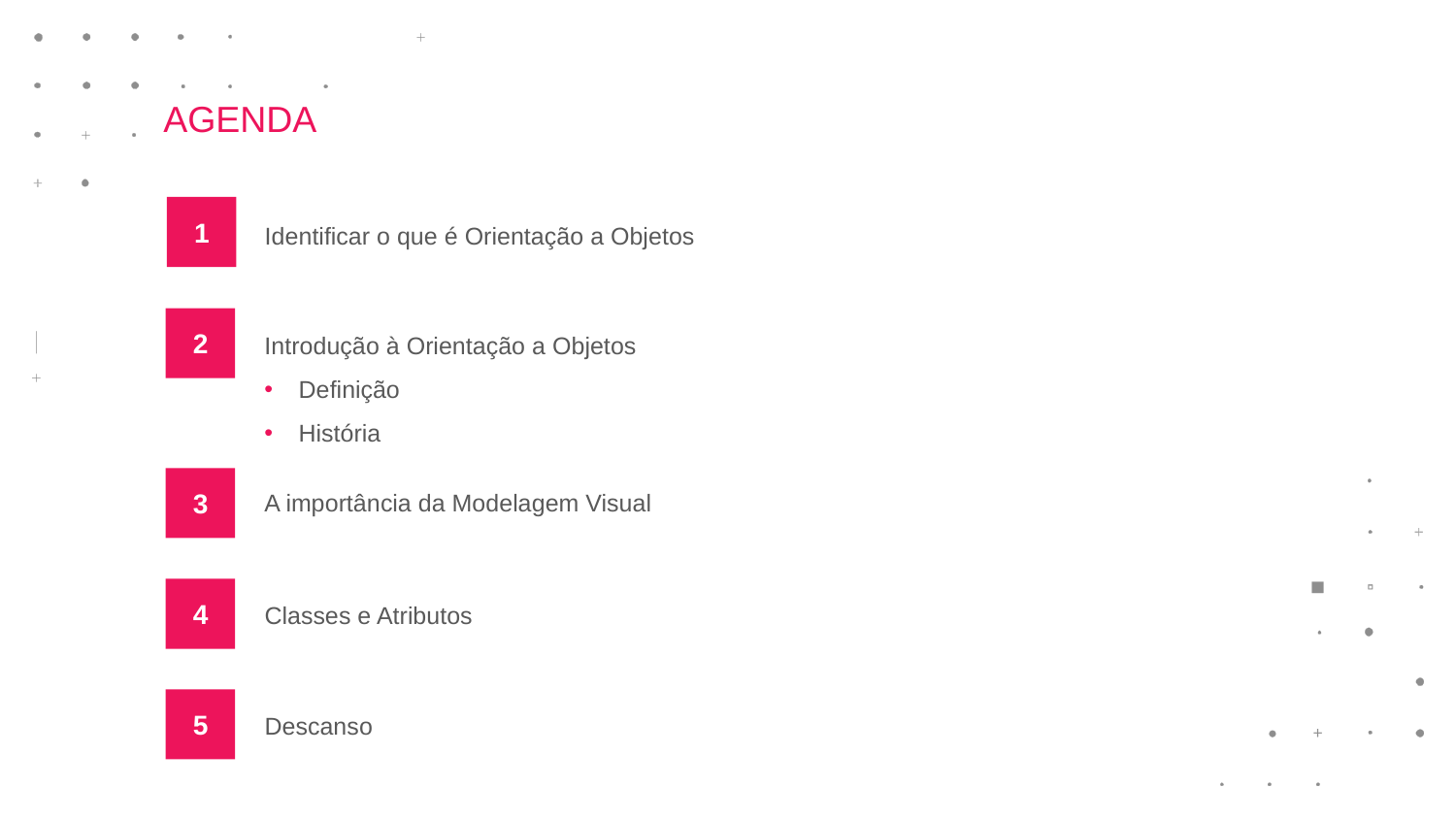

AGENDA
Identificar o que é Orientação a Objetos
1
2
Introdução à Orientação a Objetos
 Definição
 História
3
A importância da Modelagem Visual
4
Classes e Atributos
5
Descanso